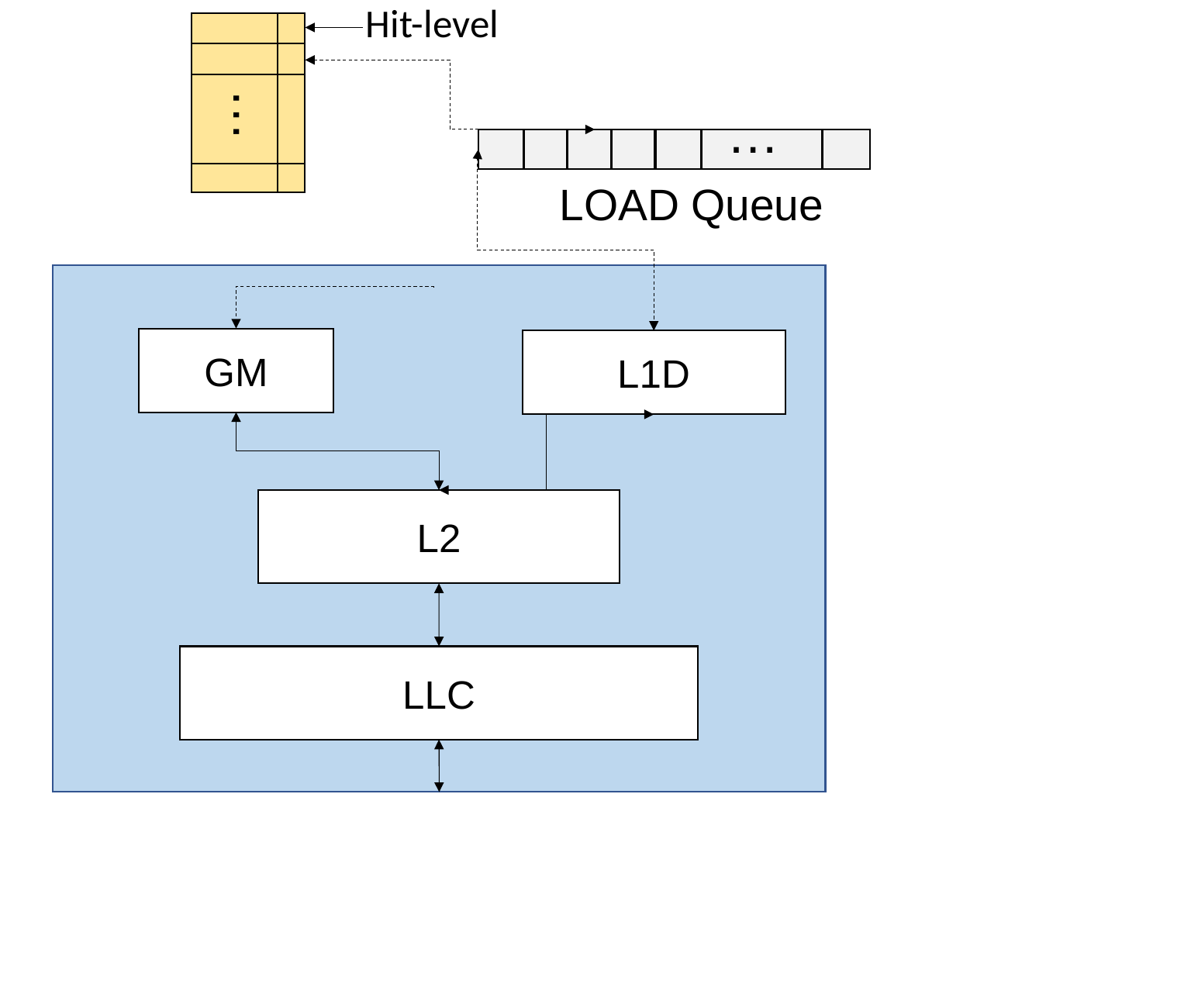

ExROB
Hit-level
…

…

LOAD Queue

GM
L1D
L2
LLC